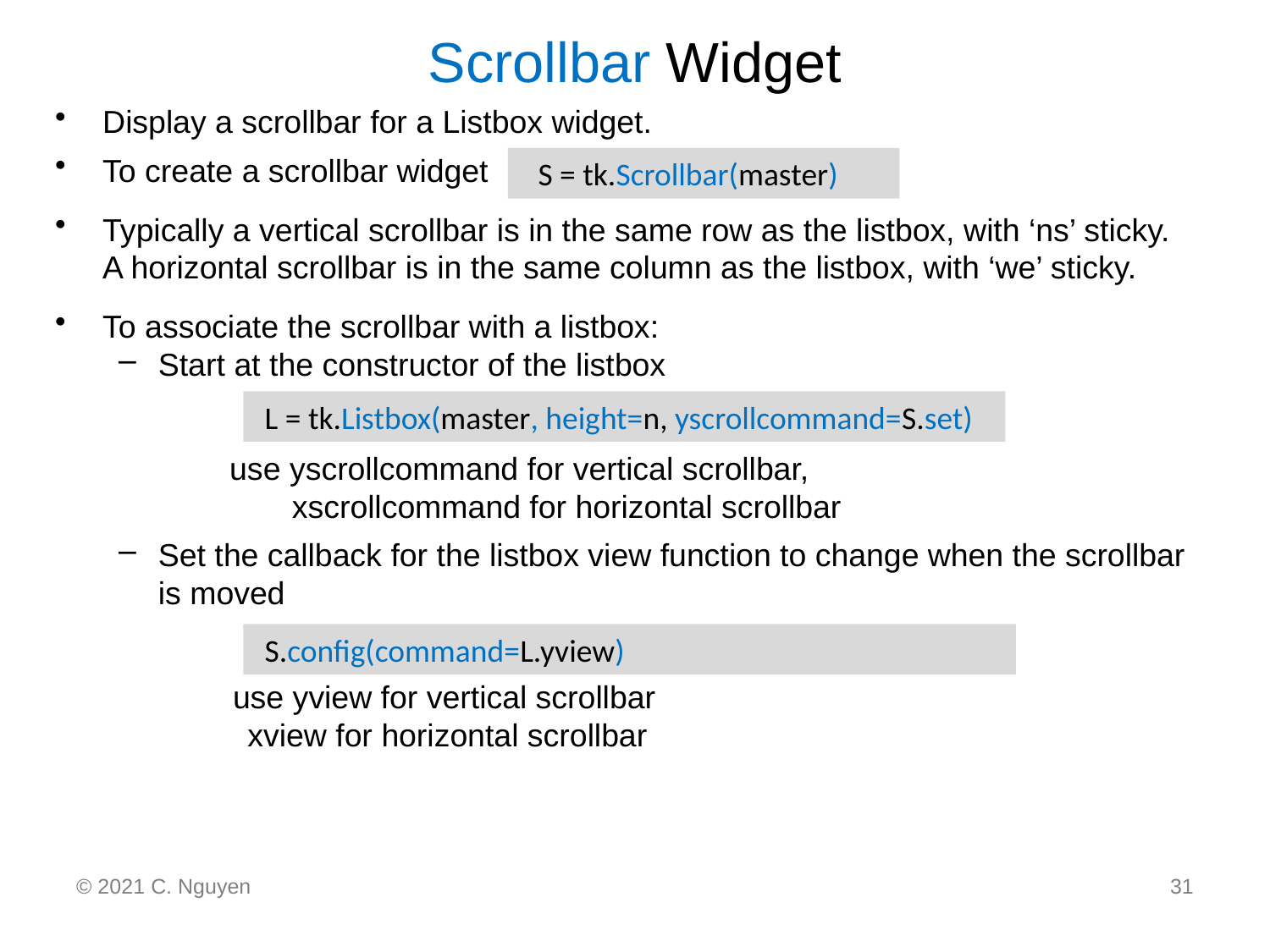

# Scrollbar Widget
Display a scrollbar for a Listbox widget.
To create a scrollbar widget
Typically a vertical scrollbar is in the same row as the listbox, with ‘ns’ sticky. A horizontal scrollbar is in the same column as the listbox, with ‘we’ sticky.
To associate the scrollbar with a listbox:
Start at the constructor of the listbox

		use yscrollcommand for vertical scrollbar,
		       xscrollcommand for horizontal scrollbar
Set the callback for the listbox view function to change when the scrollbar is moved

		use yview for vertical scrollbar
                xview for horizontal scrollbar

  S = tk.Scrollbar(master)
 L = tk.Listbox(master, height=n, yscrollcommand=S.set)
 S.config(command=L.yview)
© 2021 C. Nguyen
31